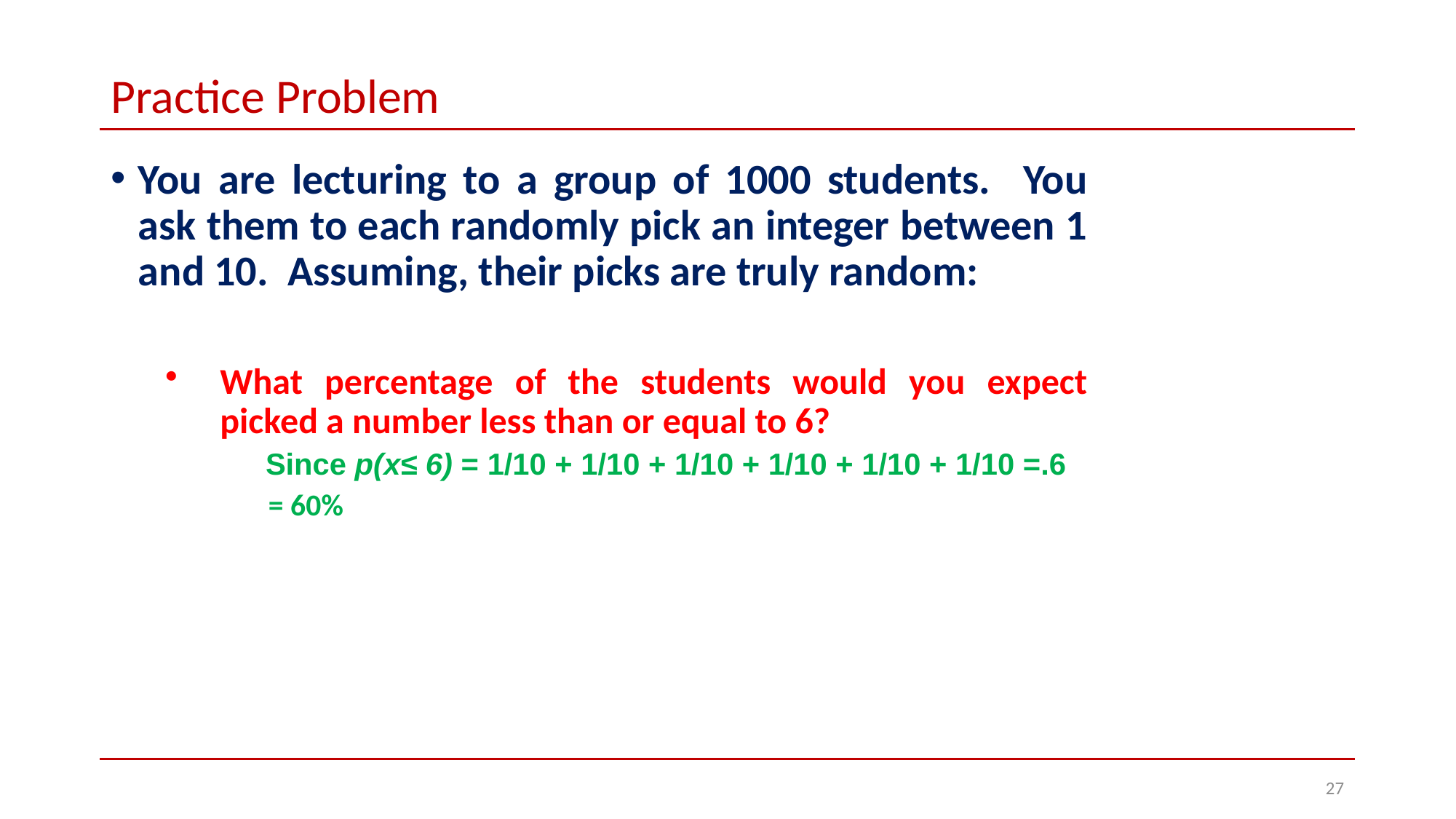

# Practice Problem
You are lecturing to a group of 1000 students.  You ask them to each randomly pick an integer between 1 and 10.  Assuming, their picks are truly random:

What percentage of the students would you expect picked a number less than or equal to 6?
	Since p(x≤ 6) = 1/10 + 1/10 + 1/10 + 1/10 + 1/10 + 1/10 =.6
       = 60%

27